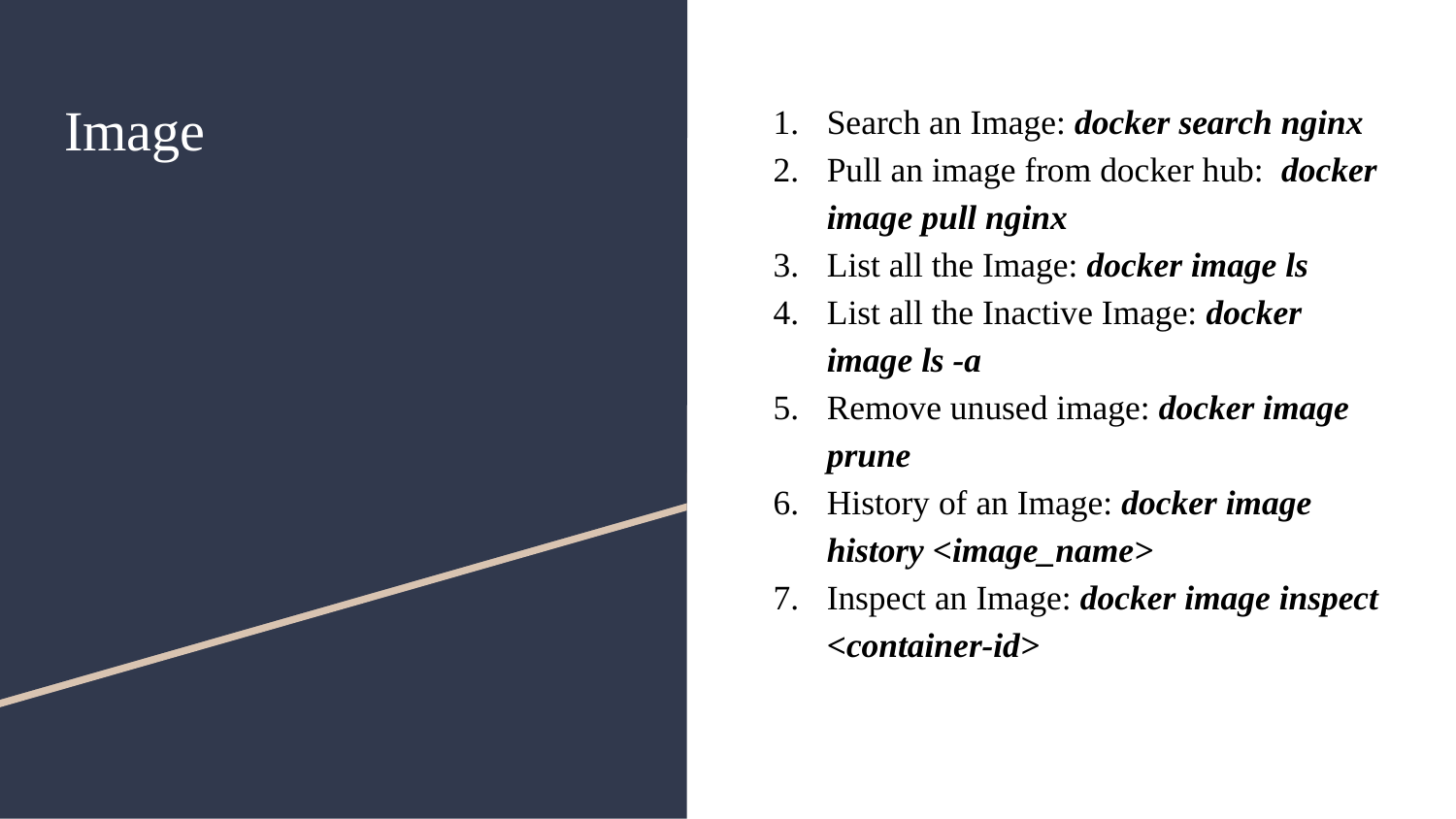

# Image
Search an Image: docker search nginx
Pull an image from docker hub:  docker image pull nginx
List all the Image: docker image ls
List all the Inactive Image: docker image ls -a
Remove unused image: docker image prune
History of an Image: docker image history <image_name>
Inspect an Image: docker image inspect <container-id>